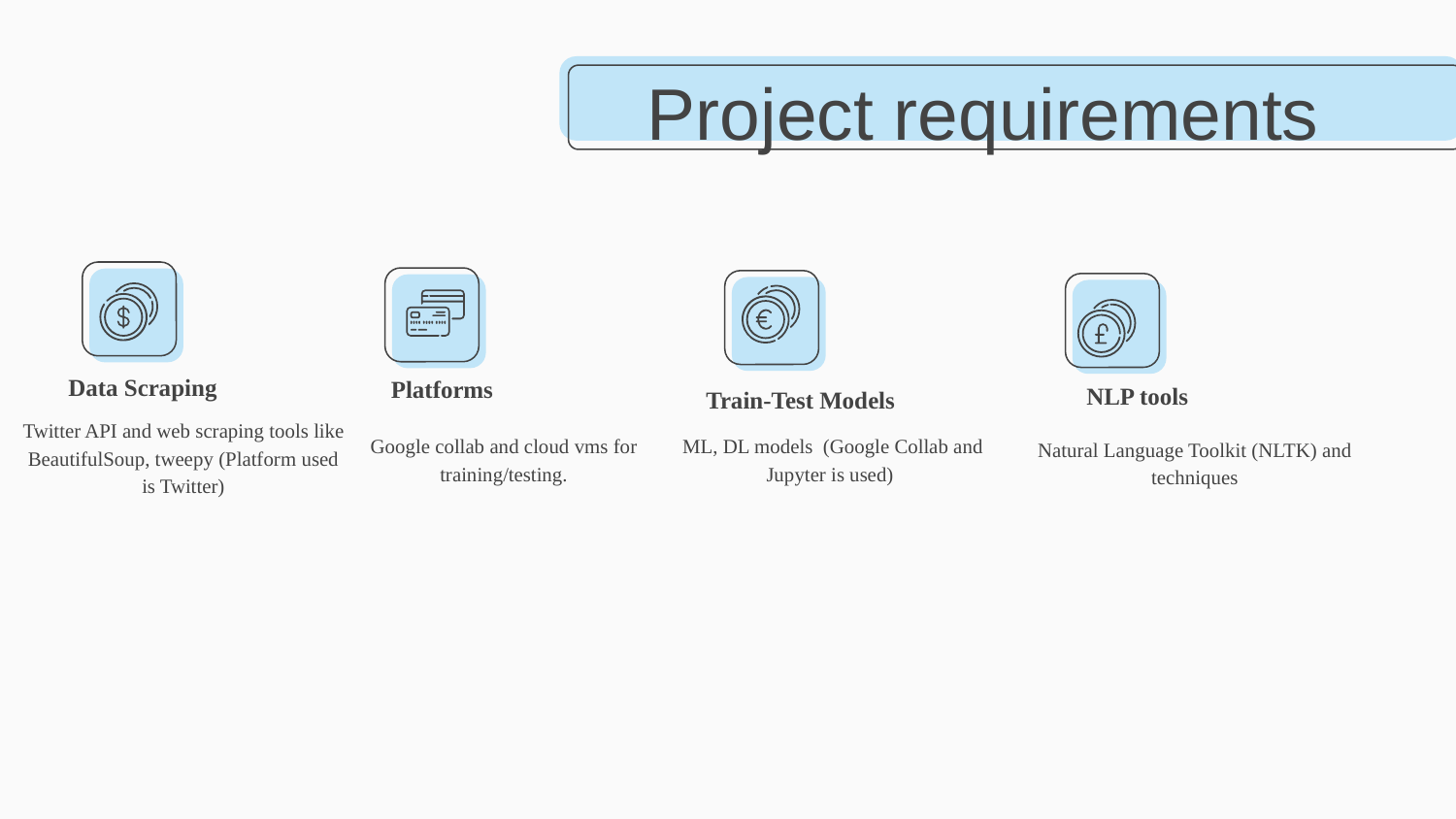

# Project requirements

Data Scraping
Platforms
NLP tools
Train-Test Models
Twitter API and web scraping tools like BeautifulSoup, tweepy (Platform used is Twitter)
Google collab and cloud vms for training/testing.
 ML, DL models  (Google Collab and Jupyter is used)
Natural Language Toolkit (NLTK) and techniques